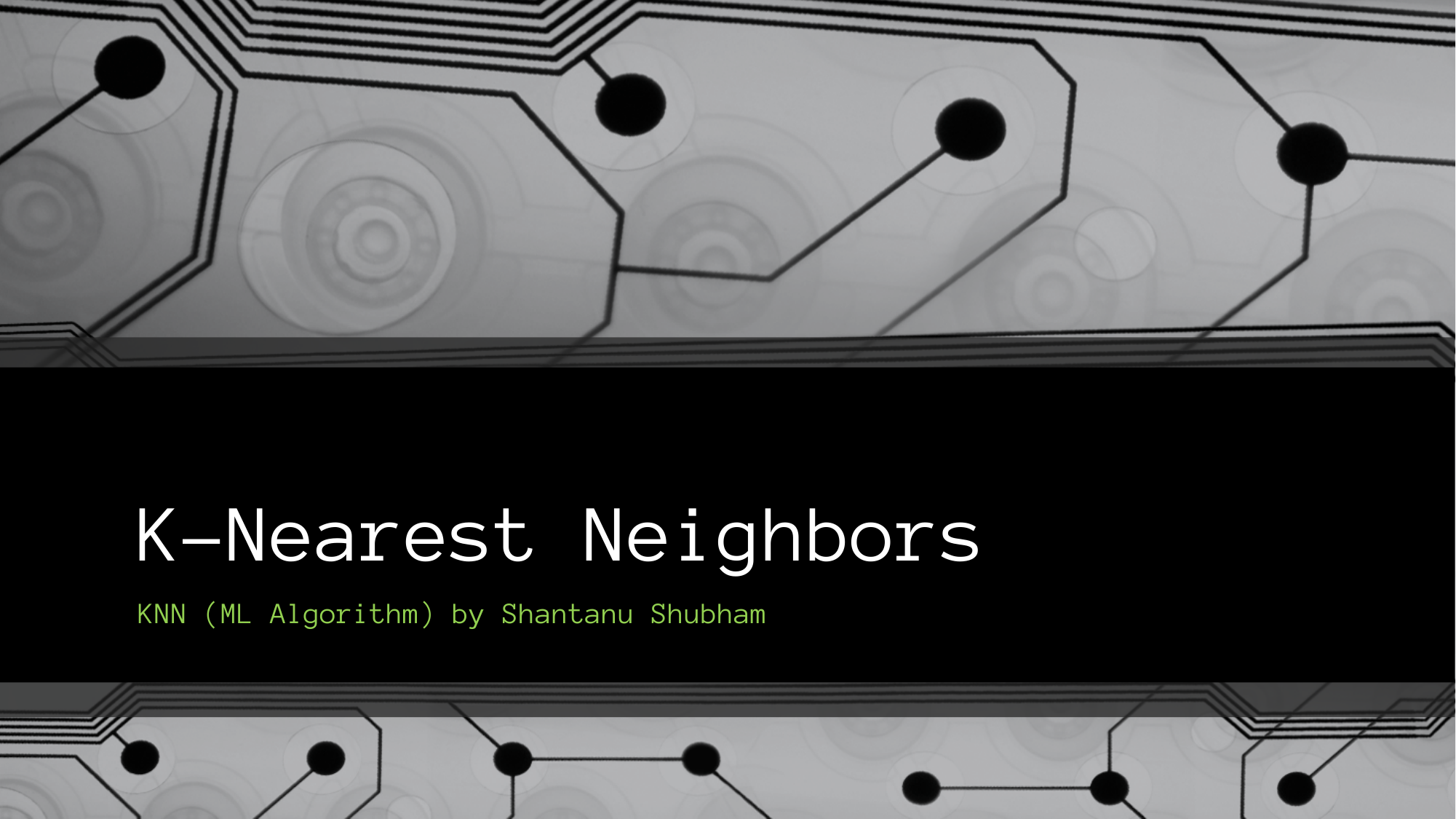

# K-Nearest Neighbors
KNN (ML Algorithm) by Shantanu Shubham